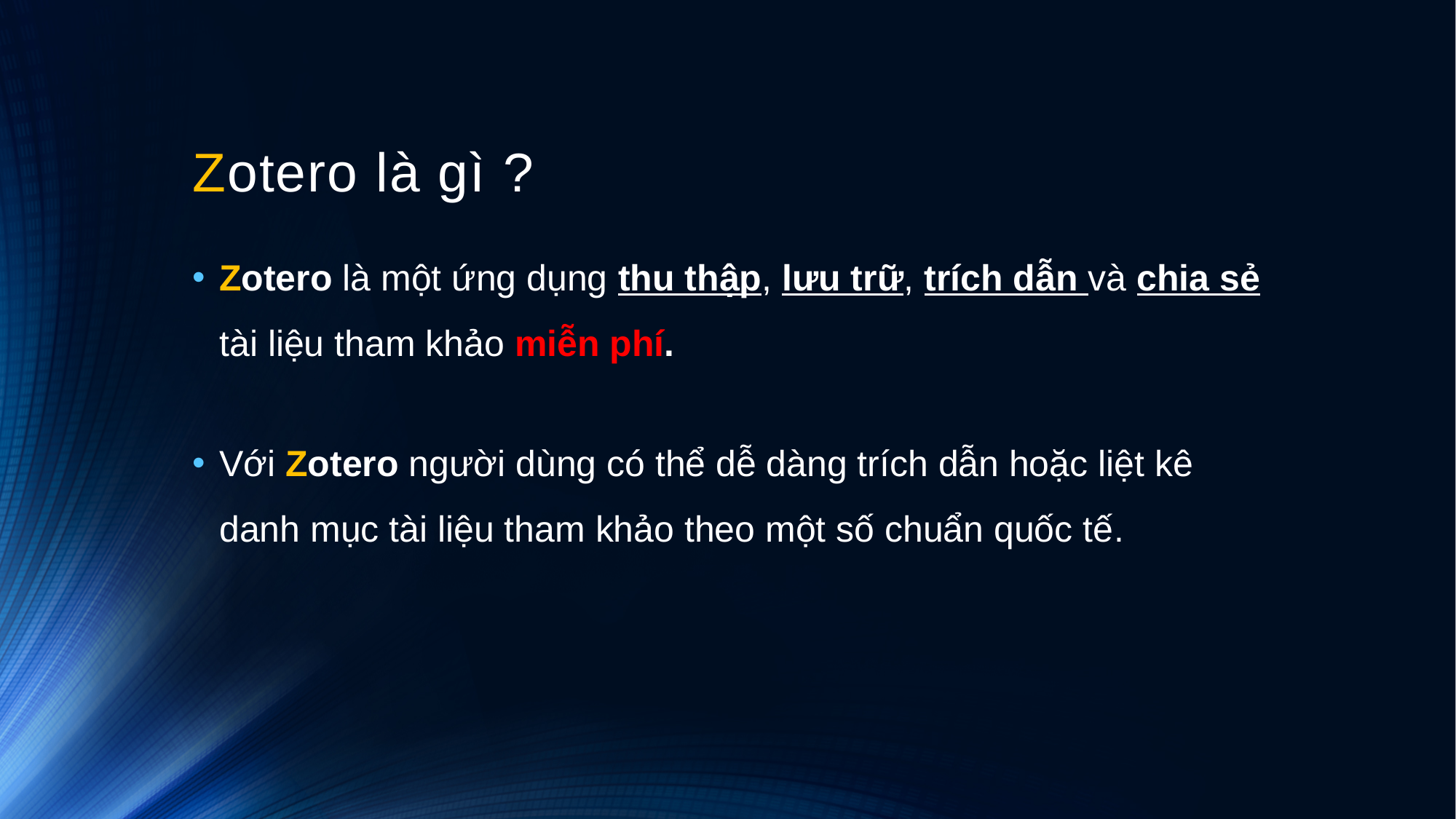

# Zotero là gì ?
Zotero là một ứng dụng thu thập, lưu trữ, trích dẫn và chia sẻ tài liệu tham khảo miễn phí.
Với Zotero người dùng có thể dễ dàng trích dẫn hoặc liệt kê danh mục tài liệu tham khảo theo một số chuẩn quốc tế.